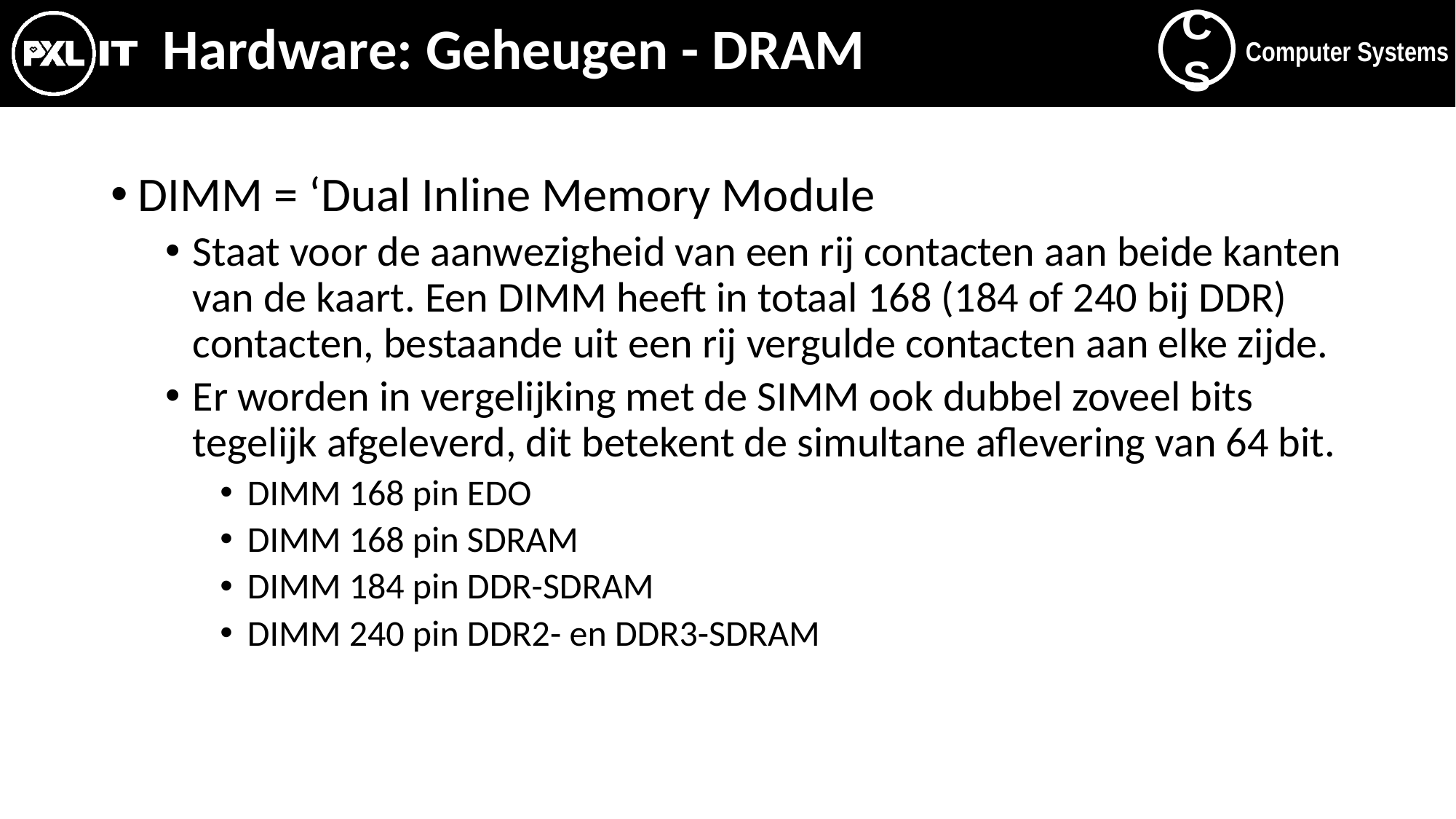

# Hardware: Geheugen - DRAM
DIMM = ‘Dual Inline Memory Module
Staat voor de aanwezigheid van een rij contacten aan beide kanten van de kaart. Een DIMM heeft in totaal 168 (184 of 240 bij DDR) contacten, bestaande uit een rij vergulde contacten aan elke zijde.
Er worden in vergelijking met de SIMM ook dubbel zoveel bits tegelijk afgeleverd, dit betekent de simultane aflevering van 64 bit.
DIMM 168 pin EDO
DIMM 168 pin SDRAM
DIMM 184 pin DDR-SDRAM
DIMM 240 pin DDR2- en DDR3-SDRAM